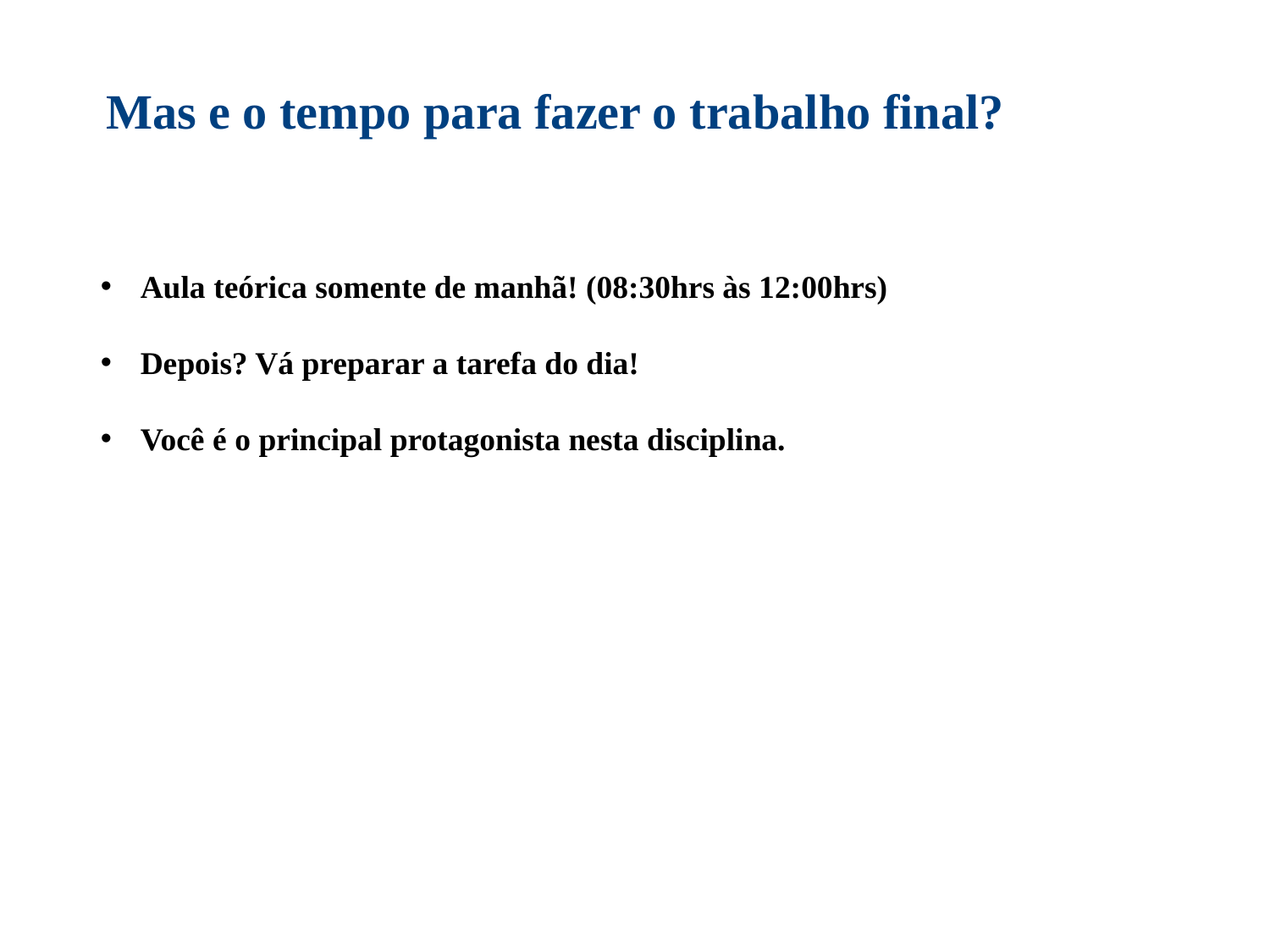

Mas e o tempo para fazer o trabalho final?
Aula teórica somente de manhã! (08:30hrs às 12:00hrs)
Depois? Vá preparar a tarefa do dia!
Você é o principal protagonista nesta disciplina.